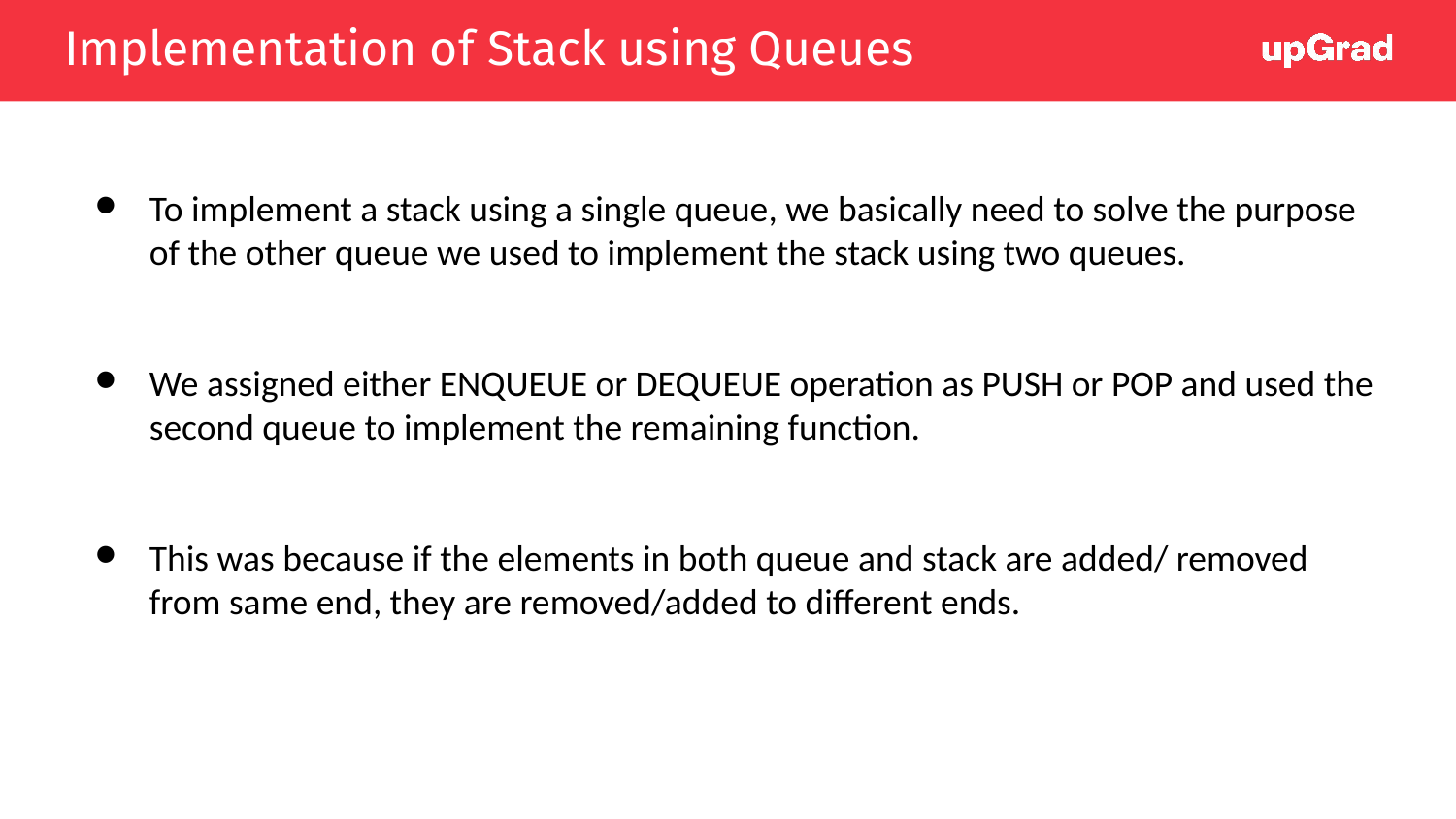

# Implementation of Stack using Queues

To implement a stack using a single queue, we basically need to solve the purpose of the other queue we used to implement the stack using two queues.

We assigned either ENQUEUE or DEQUEUE operation as PUSH or POP and used the second queue to implement the remaining function.

This was because if the elements in both queue and stack are added/ removed from same end, they are removed/added to different ends.